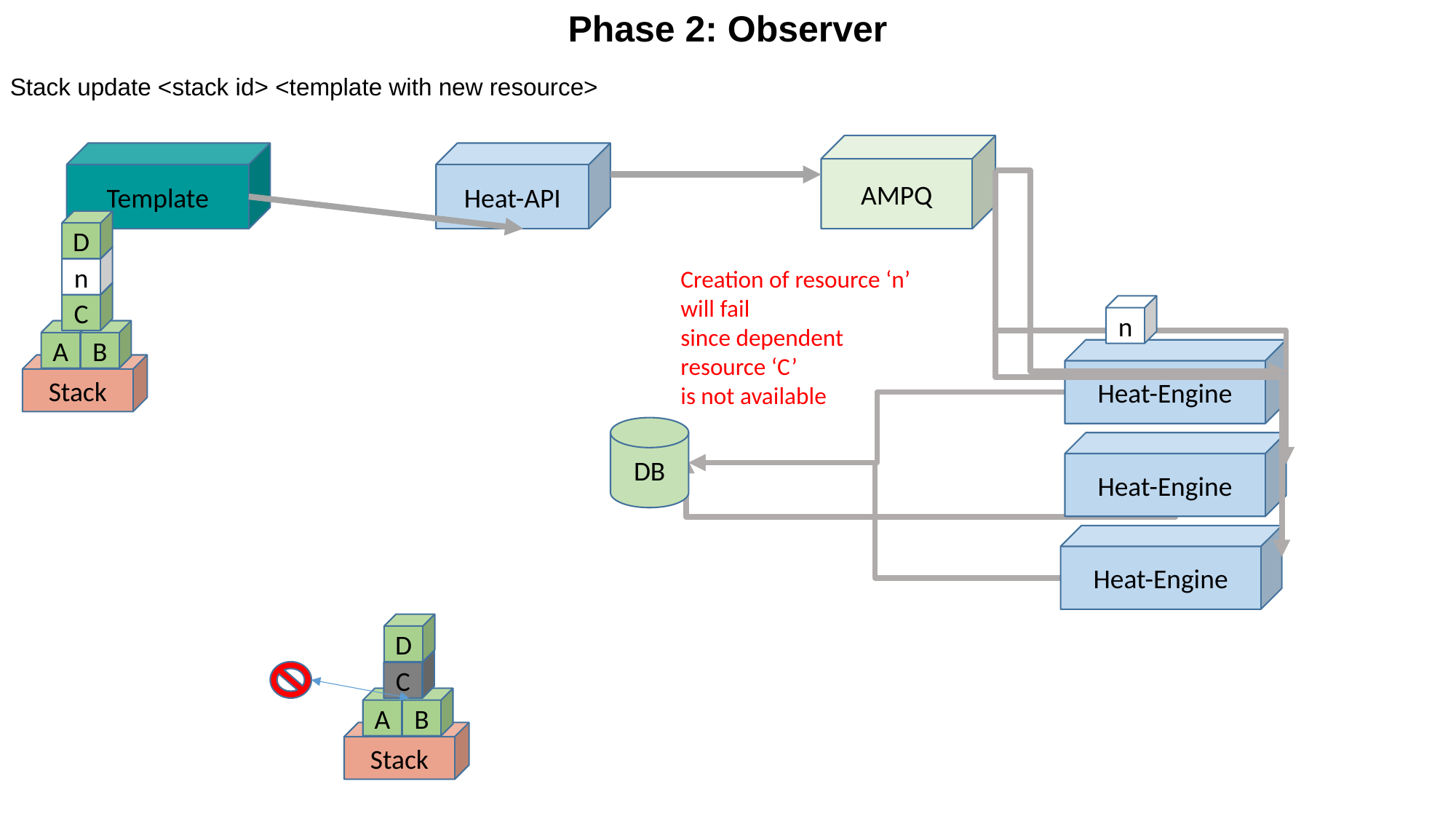

Phase 2: Observer
Stack update <stack id> <template with new resource>
AMPQ
Template
Heat-API
D
n
Creation of resource ‘n’ will fail
since dependent resource ‘C’
is not available

C
n
A
B
Heat-Engine
Stack
DB
Heat-Engine
Heat-Engine
D
C

A
B
Stack